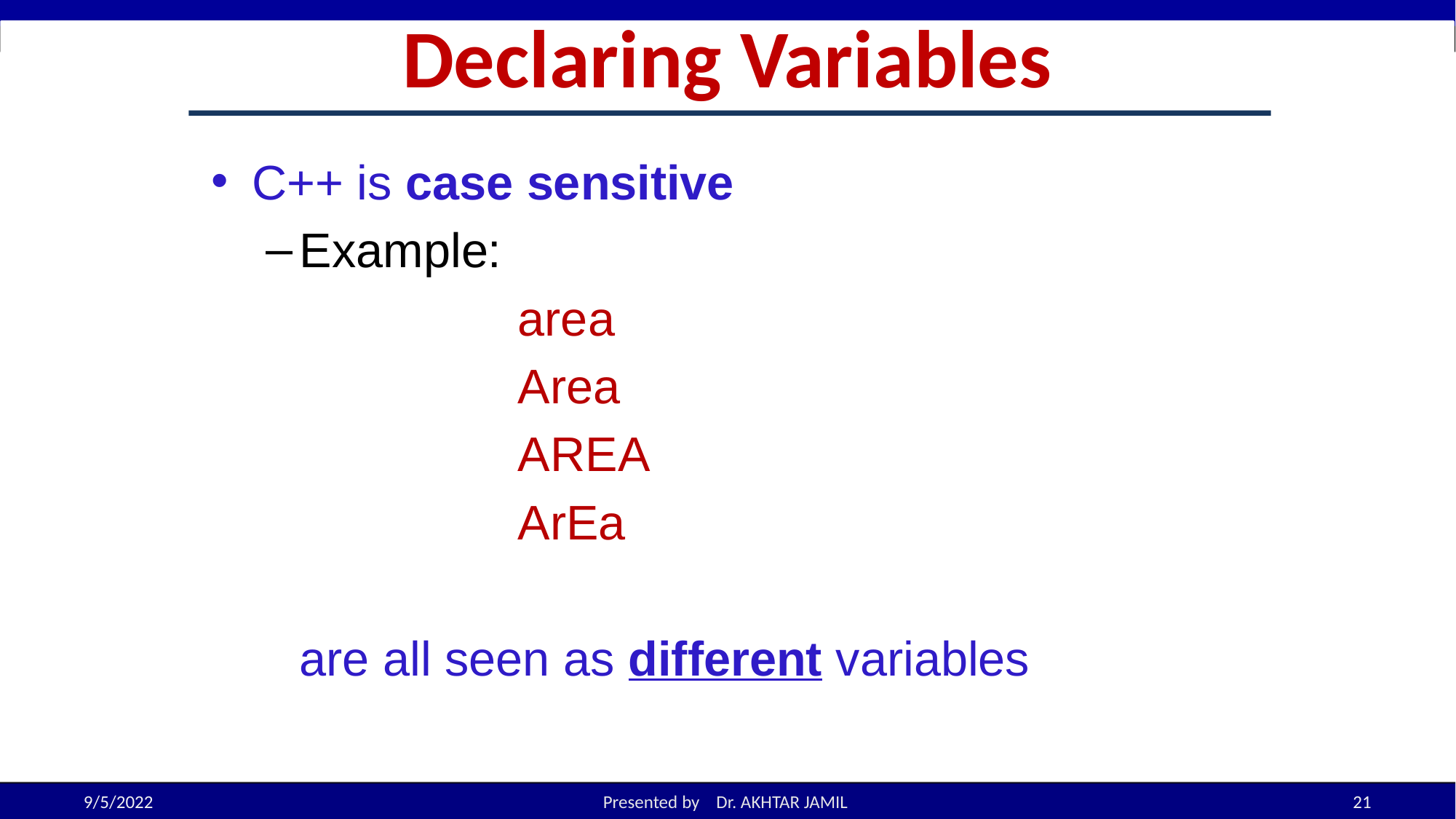

Declaring Variables

C++ is case sensitive
Example:
			area
			Area
			AREA
			ArEa

	are all seen as different variables
9/5/2022
Presented by    Dr. AKHTAR JAMIL
21